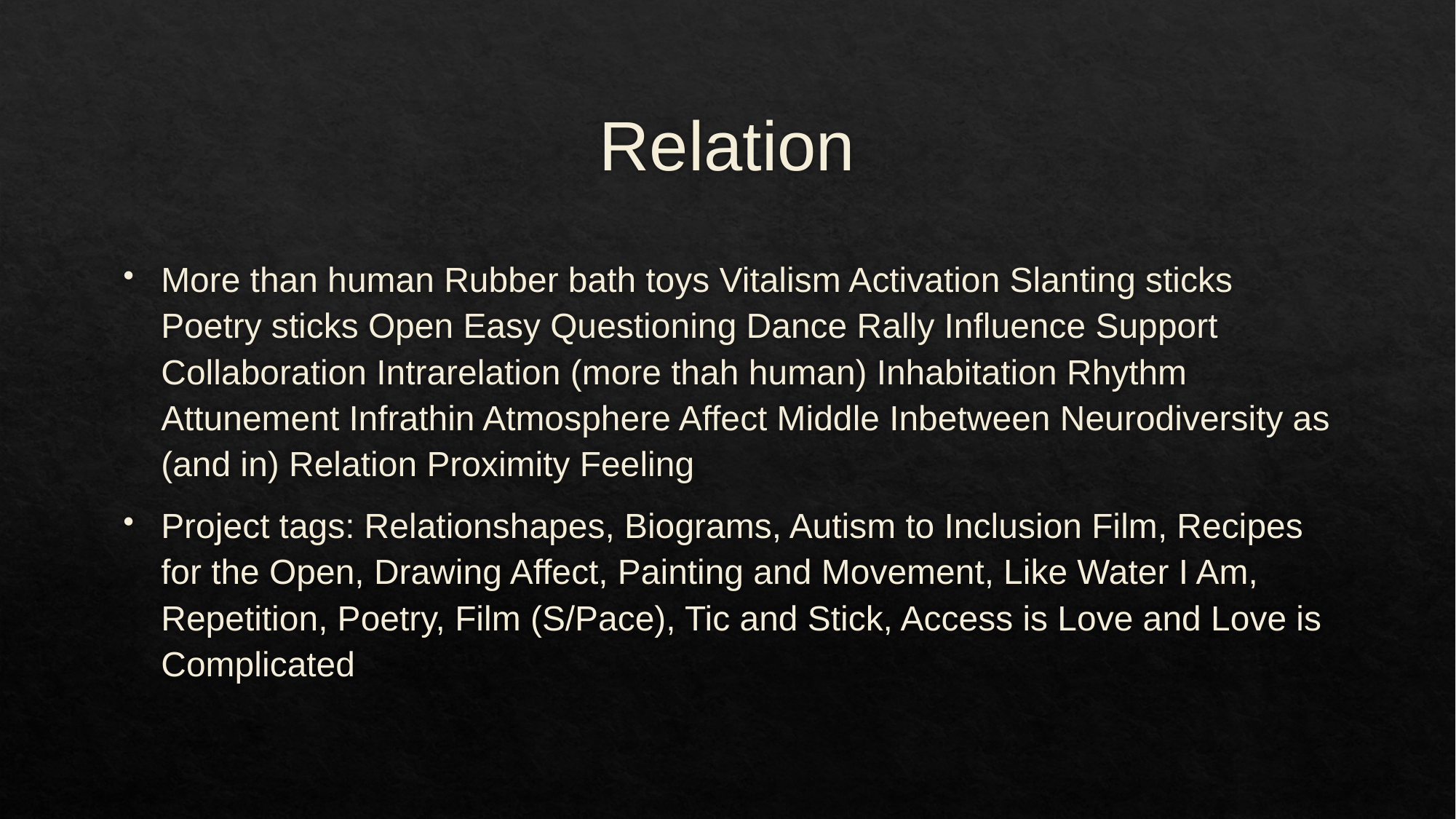

# Relation
More than human Rubber bath toys Vitalism Activation Slanting sticks Poetry sticks Open Easy Questioning Dance Rally Influence Support Collaboration Intrarelation (more thah human) Inhabitation Rhythm Attunement Infrathin Atmosphere Affect Middle Inbetween Neurodiversity as (and in) Relation Proximity Feeling
Project tags: Relationshapes, Biograms, Autism to Inclusion Film, Recipes for the Open, Drawing Affect, Painting and Movement, Like Water I Am, Repetition, Poetry, Film (S/Pace), Tic and Stick, Access is Love and Love is Complicated